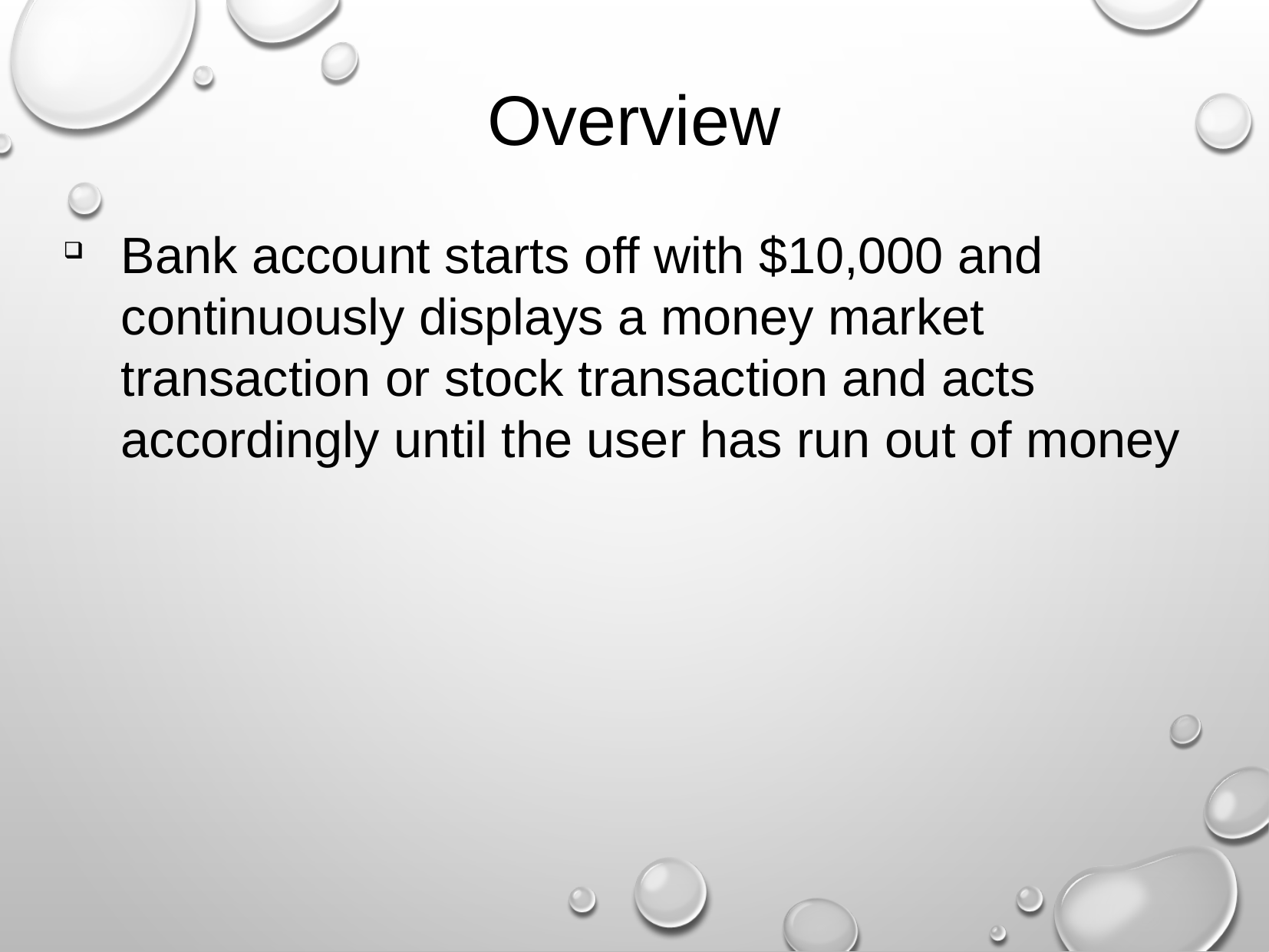

Overview
Bank account starts off with $10,000 and continuously displays a money market transaction or stock transaction and acts accordingly until the user has run out of money